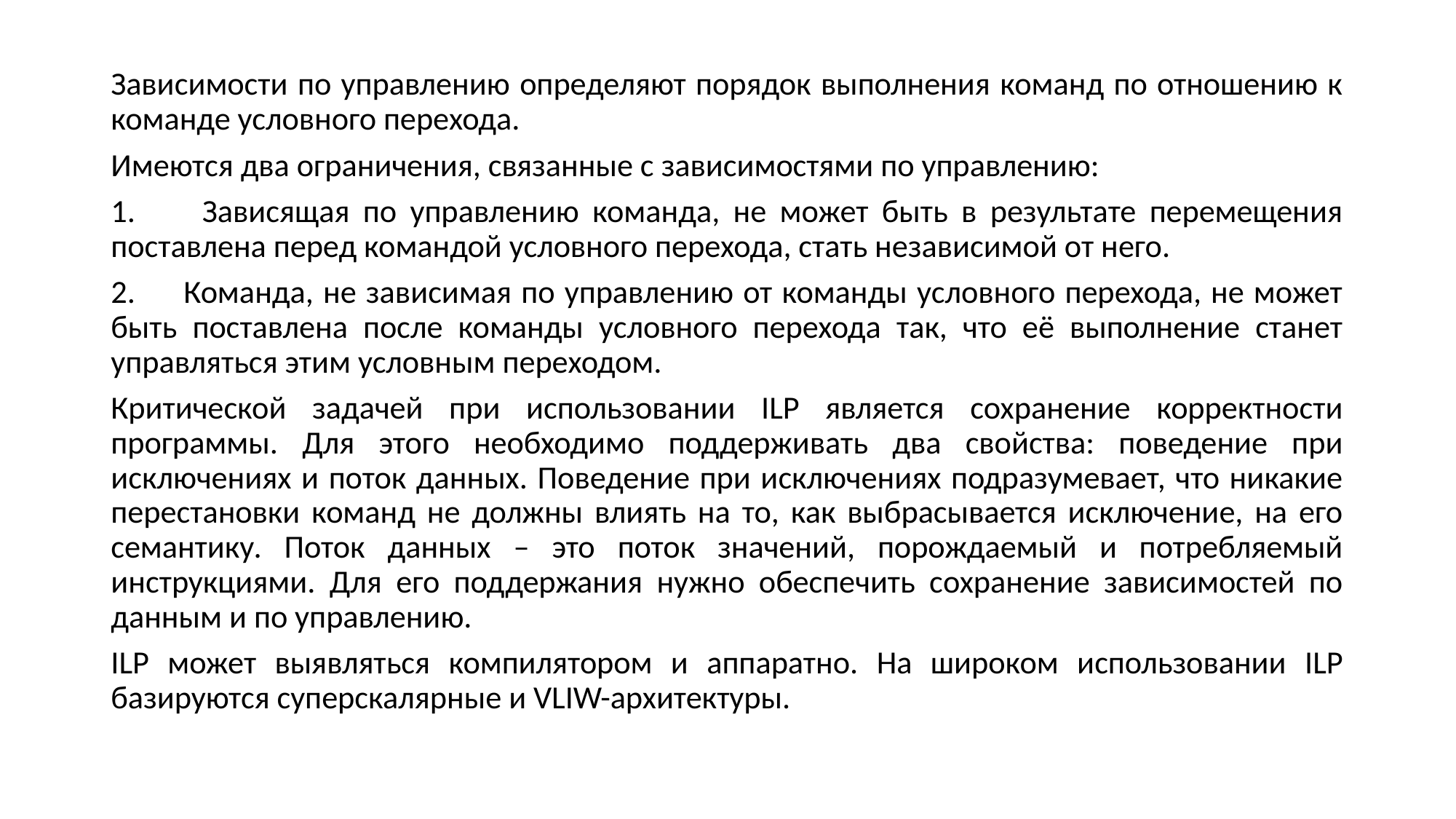

Зависимости по управлению определяют порядок выполнения команд по отношению к команде условного перехода.
Имеются два ограничения, связанные с зависимостями по управлению:
1.     Зависящая по управлению команда, не может быть в результате перемещения поставлена перед командой условного перехода, стать независимой от него.
2.     Команда, не зависимая по управлению от команды условного перехода, не может быть поставлена после команды условного перехода так, что её выполнение станет управляться этим условным переходом.
Критической задачей при использовании ILP является сохранение корректности программы. Для этого необходимо поддерживать два свойства: поведение при исключениях и поток данных. Поведение при исключениях подразумевает, что никакие перестановки команд не должны влиять на то, как выбрасывается исключение, на его семантику. Поток данных – это поток значений, порождаемый и потребляемый инструкциями. Для его поддержания нужно обеспечить сохранение зависимостей по данным и по управлению.
ILP может выявляться компилятором и аппаратно. На широком использовании ILP базируются суперскалярные и VLIW-архитектуры.